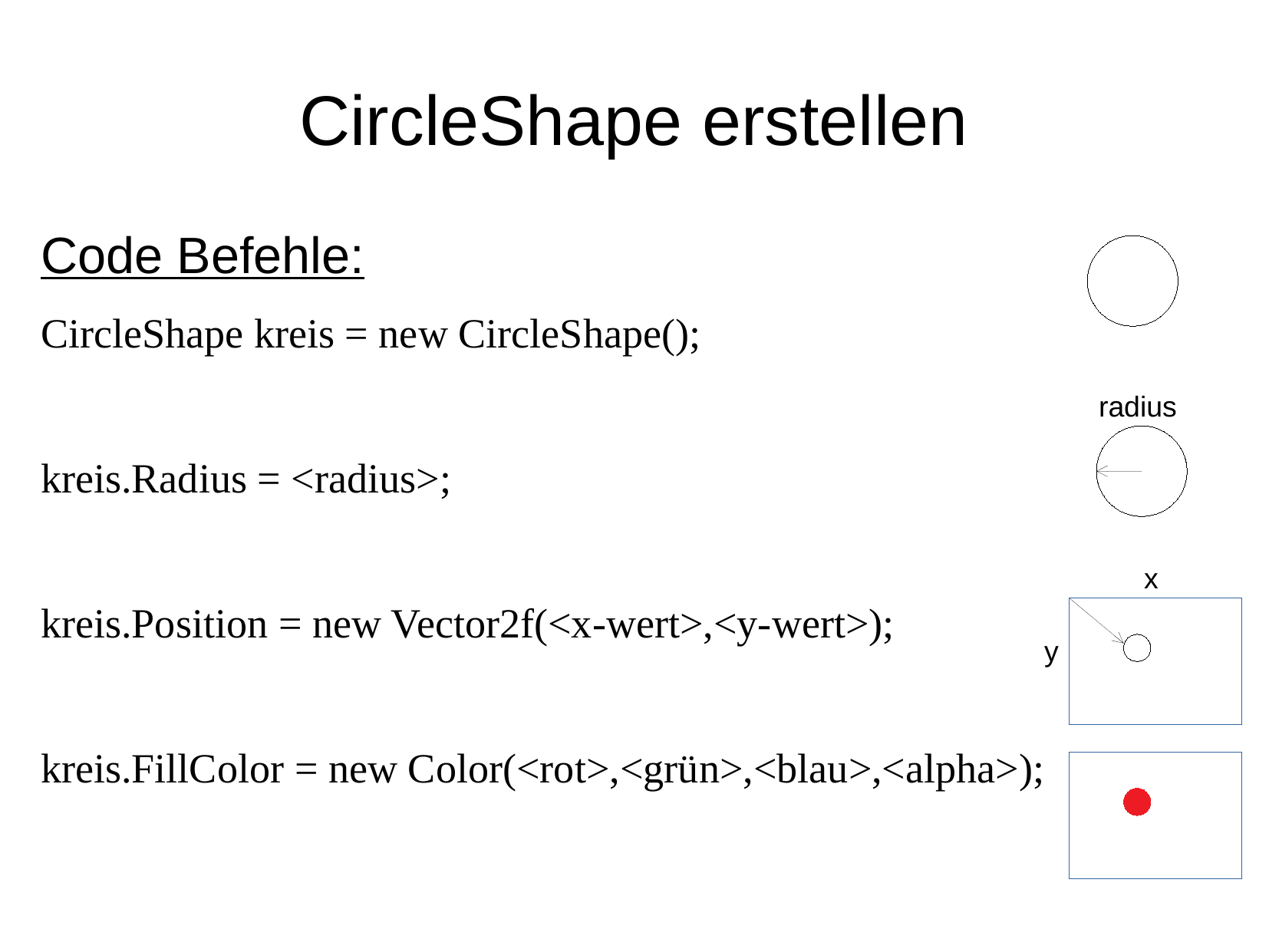

CircleShape erstellen
Code Befehle:
CircleShape kreis = new CircleShape();

kreis.Radius = <radius>;

kreis.Position = new Vector2f(<x-wert>,<y-wert>);

kreis.FillColor = new Color(<rot>,<grün>,<blau>,<alpha>);

radius

x

y